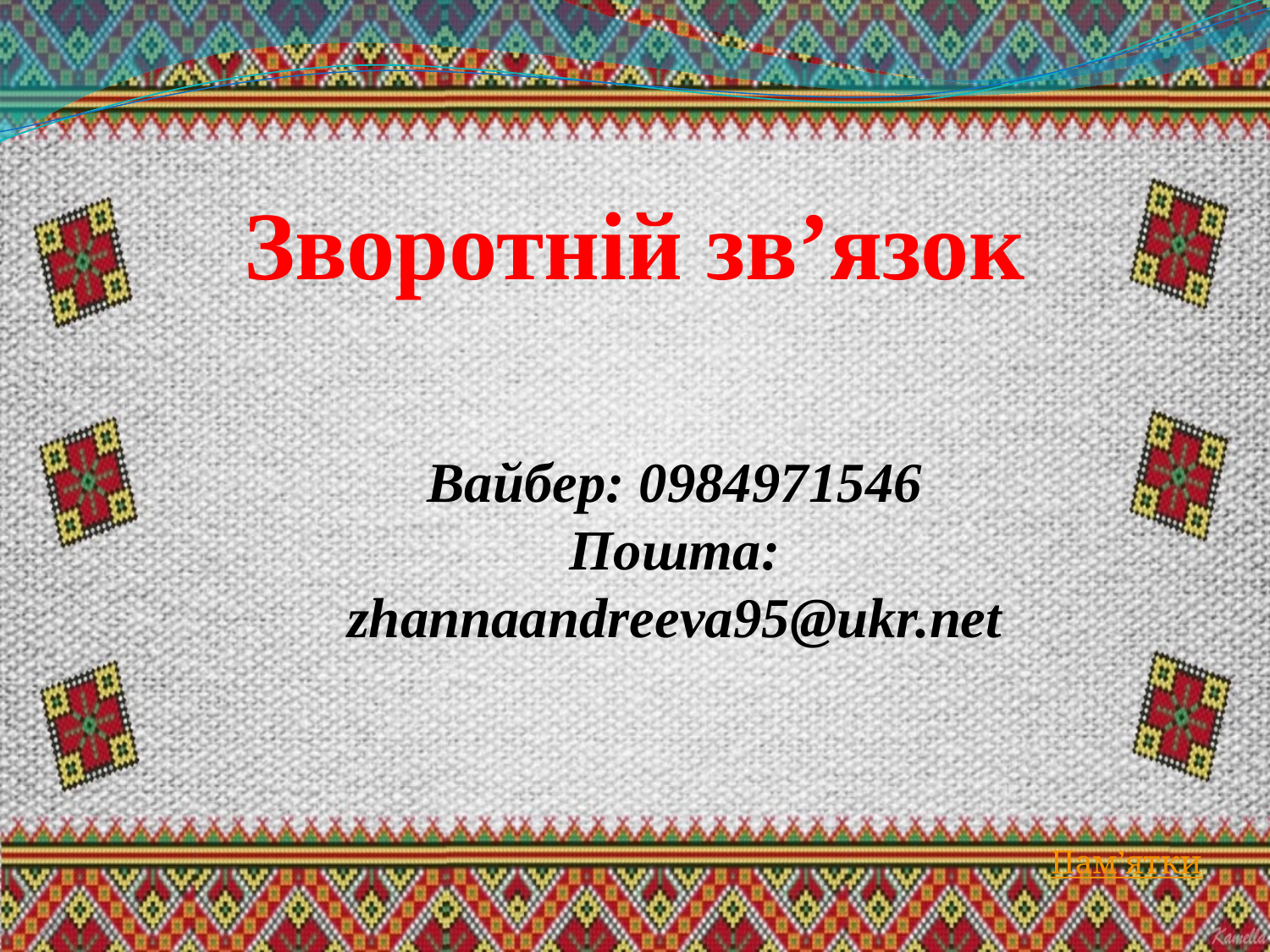

Зворотній зв’язок
Вайбер: 0984971546
Пошта: zhannaandreeva95@ukr.net
Пам’ятки